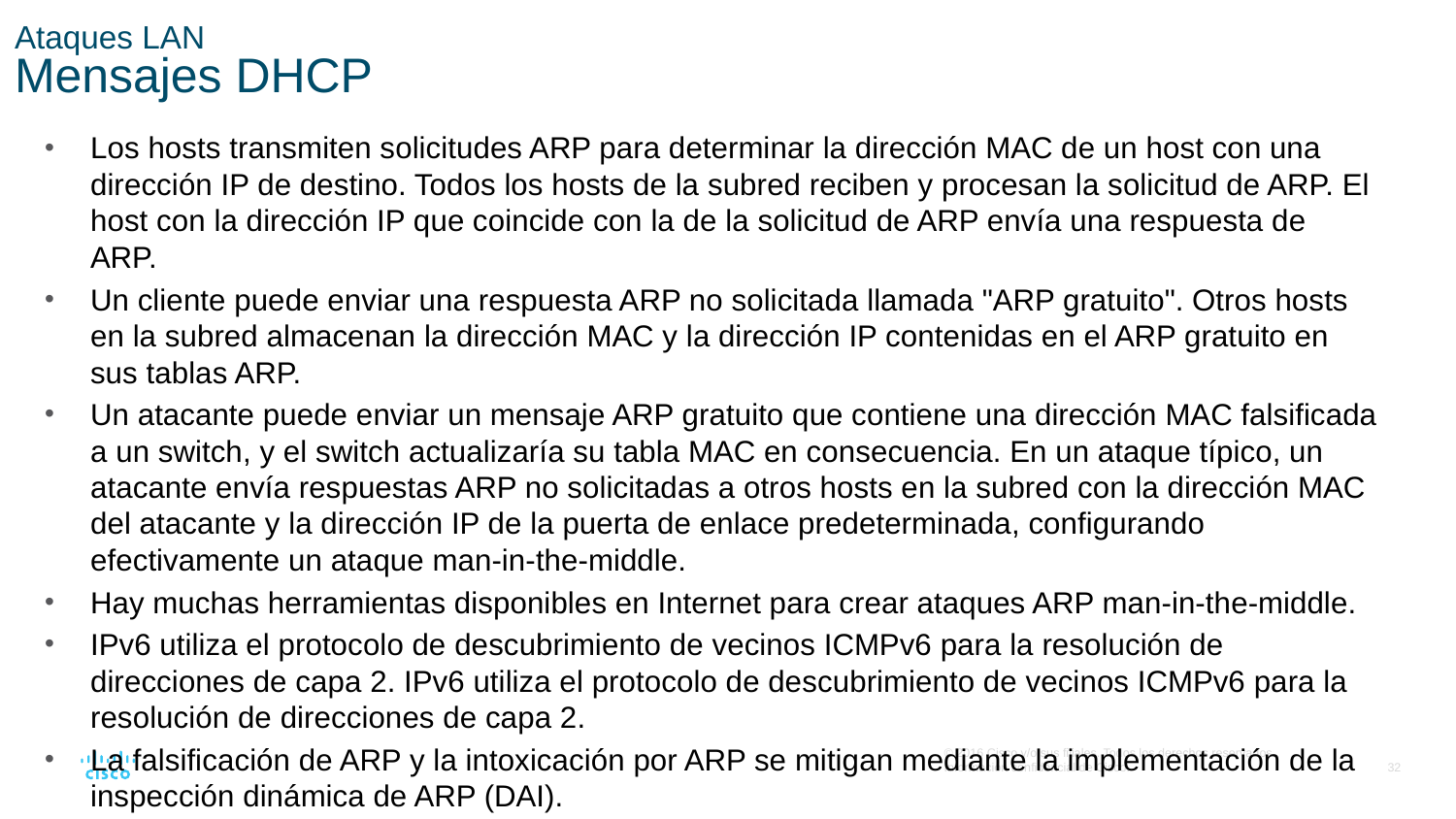

# Ataques LAN Mensajes DHCP
Los hosts transmiten solicitudes ARP para determinar la dirección MAC de un host con una dirección IP de destino. Todos los hosts de la subred reciben y procesan la solicitud de ARP. El host con la dirección IP que coincide con la de la solicitud de ARP envía una respuesta de ARP.
Un cliente puede enviar una respuesta ARP no solicitada llamada "ARP gratuito". Otros hosts en la subred almacenan la dirección MAC y la dirección IP contenidas en el ARP gratuito en sus tablas ARP.
Un atacante puede enviar un mensaje ARP gratuito que contiene una dirección MAC falsificada a un switch, y el switch actualizaría su tabla MAC en consecuencia. En un ataque típico, un atacante envía respuestas ARP no solicitadas a otros hosts en la subred con la dirección MAC del atacante y la dirección IP de la puerta de enlace predeterminada, configurando efectivamente un ataque man-in-the-middle.
Hay muchas herramientas disponibles en Internet para crear ataques ARP man-in-the-middle.
IPv6 utiliza el protocolo de descubrimiento de vecinos ICMPv6 para la resolución de direcciones de capa 2. IPv6 utiliza el protocolo de descubrimiento de vecinos ICMPv6 para la resolución de direcciones de capa 2.
La falsificación de ARP y la intoxicación por ARP se mitigan mediante la implementación de la inspección dinámica de ARP (DAI).